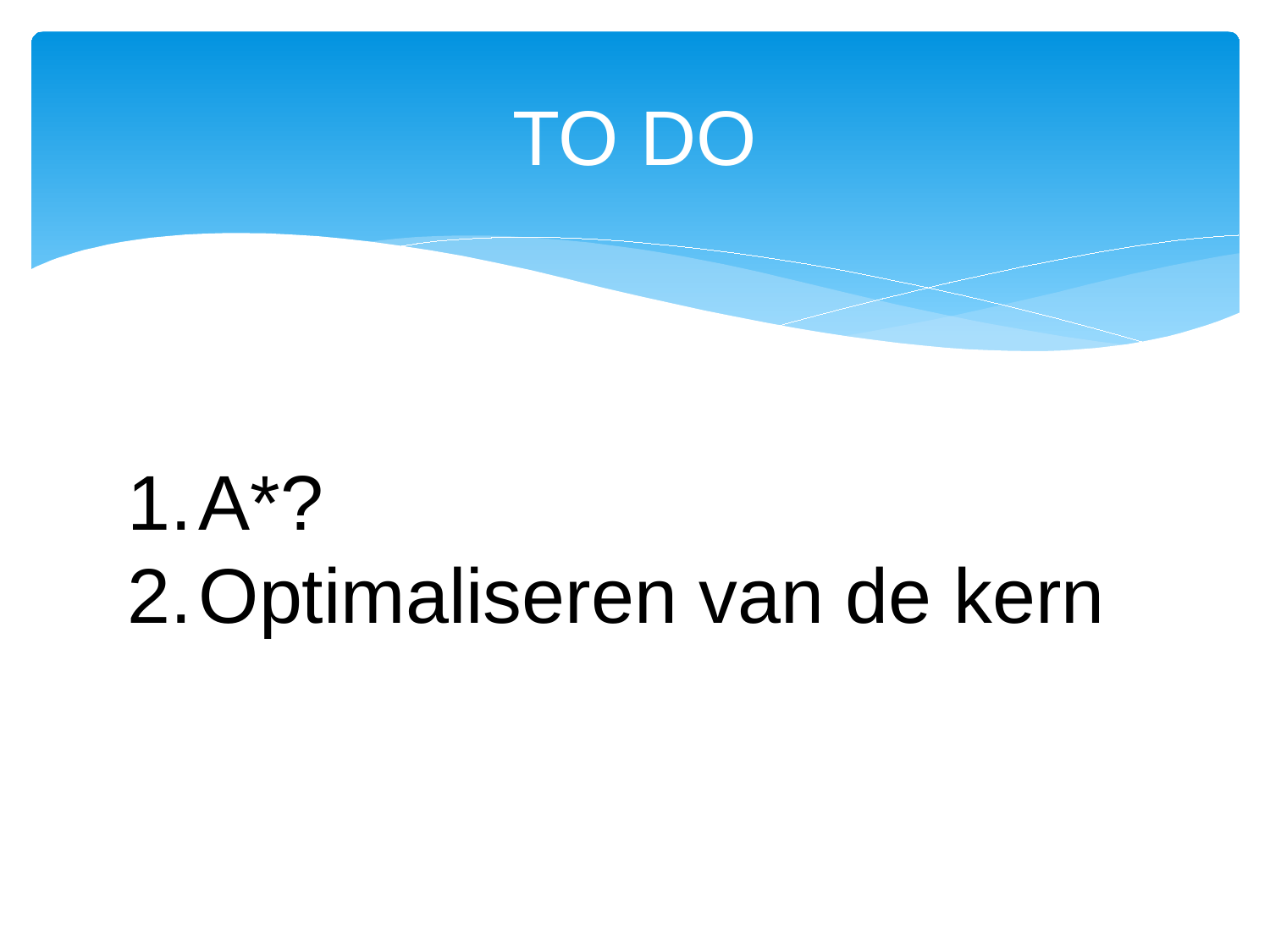

# TO DO
A*?
Optimaliseren van de kern